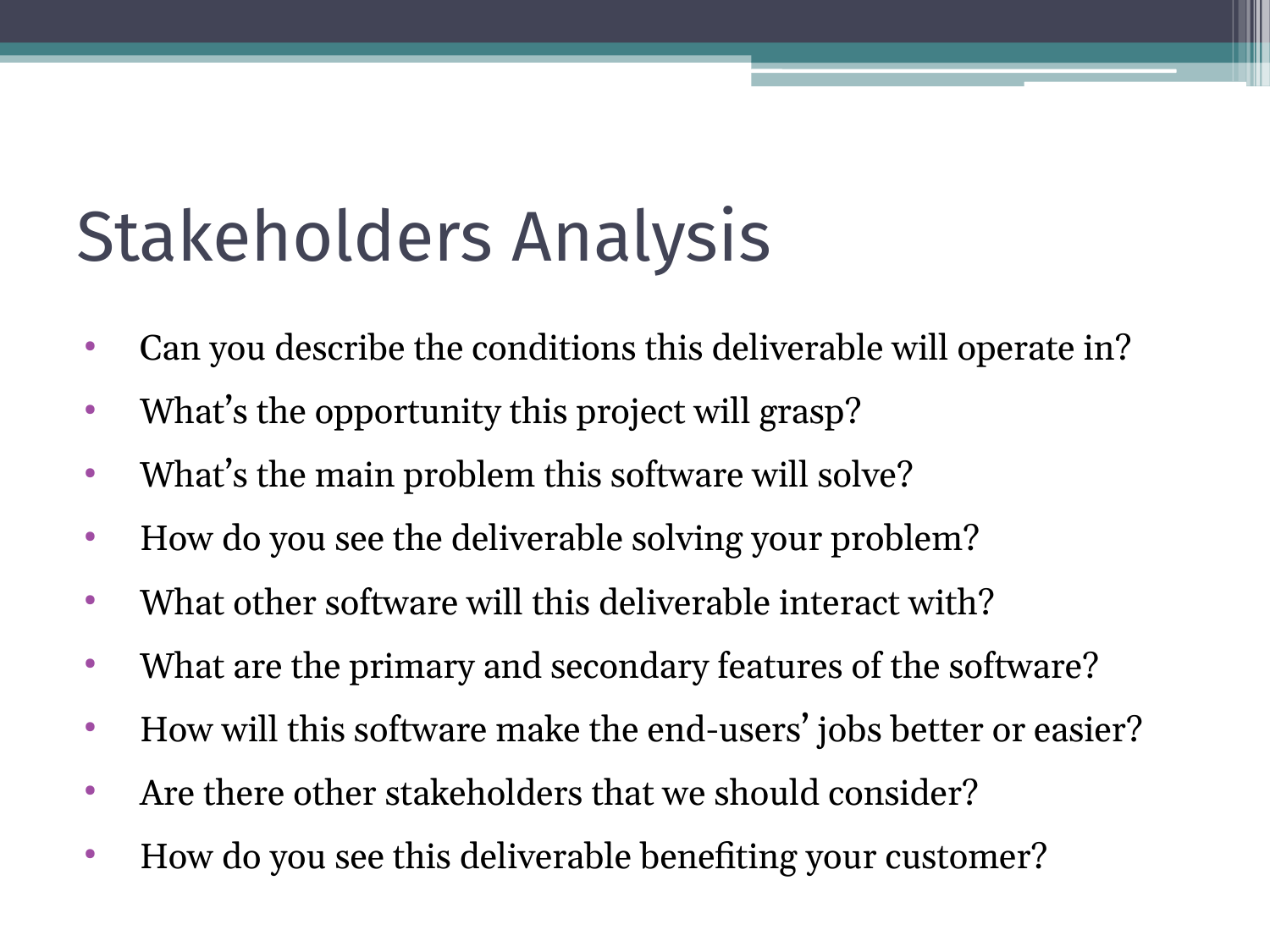

# Stakeholders Analysis
Can you describe the conditions this deliverable will operate in?
What’s the opportunity this project will grasp?
What’s the main problem this software will solve?
How do you see the deliverable solving your problem?
What other software will this deliverable interact with?
What are the primary and secondary features of the software?
How will this software make the end-users’ jobs better or easier?
Are there other stakeholders that we should consider?
How do you see this deliverable benefiting your customer?